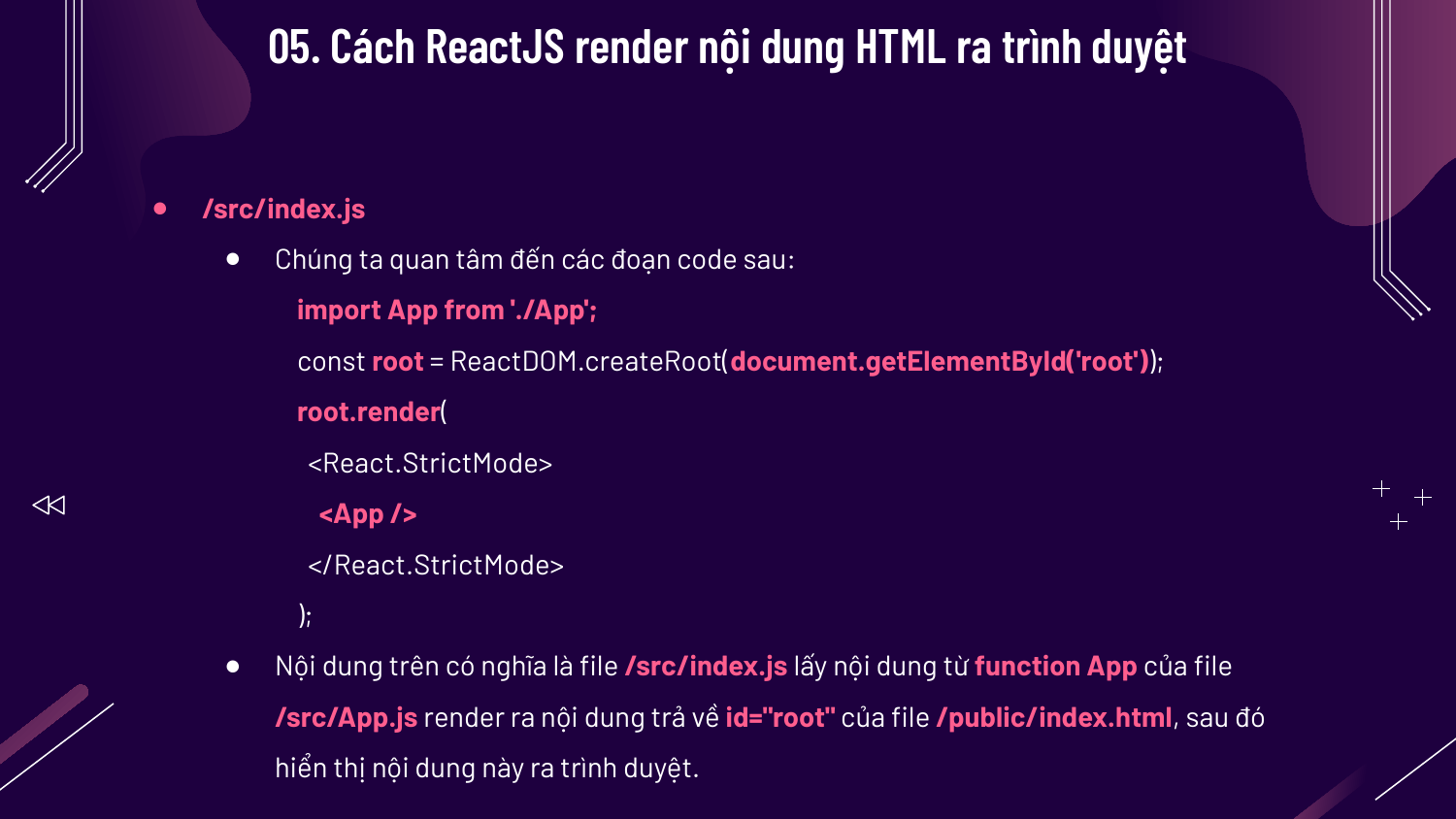

# 05. Cách ReactJS render nội dung HTML ra trình duyệt
/src/index.js
Chúng ta quan tâm đến các đoạn code sau:
import App from './App';
const root = ReactDOM.createRoot(document.getElementById('root'));
root.render(
  <React.StrictMode>
    <App />
  </React.StrictMode>
);
Nội dung trên có nghĩa là file /src/index.js lấy nội dung từ function App của file /src/App.js render ra nội dung trả về id="root" của file /public/index.html, sau đó hiển thị nội dung này ra trình duyệt.